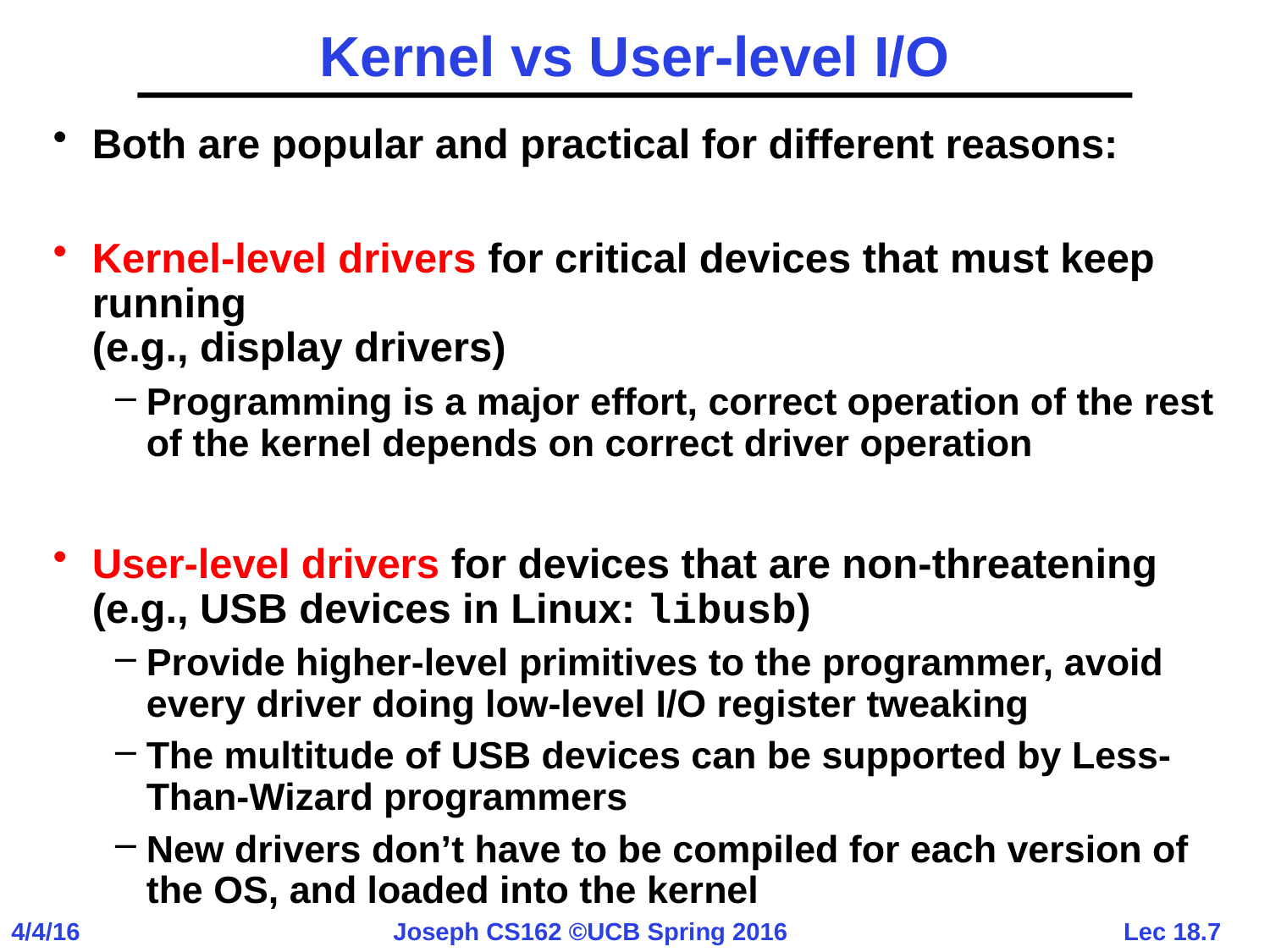

# Kernel vs User-level I/O
Both are popular and practical for different reasons:

Kernel-level drivers for critical devices that must keep running
(e.g., display drivers)
Programming is a major effort, correct operation of the rest of the kernel depends on correct driver operation

User-level drivers for devices that are non-threatening
(e.g., USB devices in Linux: libusb)
Provide higher-level primitives to the programmer, avoid every driver doing low-level I/O register tweaking
The multitude of USB devices can be supported by Less-Than-Wizard programmers
New drivers don’t have to be compiled for each version of the OS, and loaded into the kernel